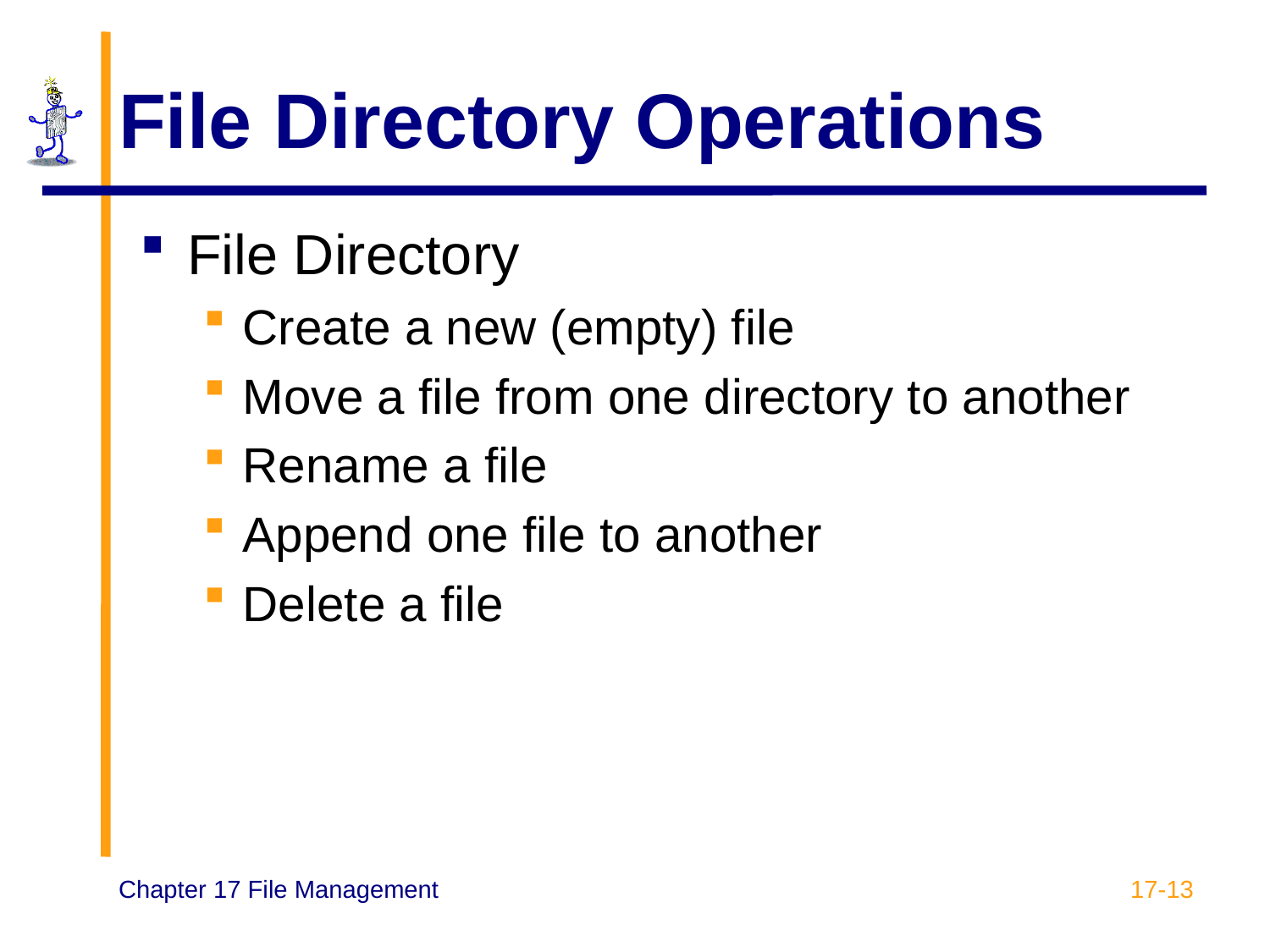

# File Directory Operations
File Directory
Create a new (empty) file
Move a file from one directory to another
Rename a file
Append one file to another
Delete a file

17-13
Chapter 17 File Management